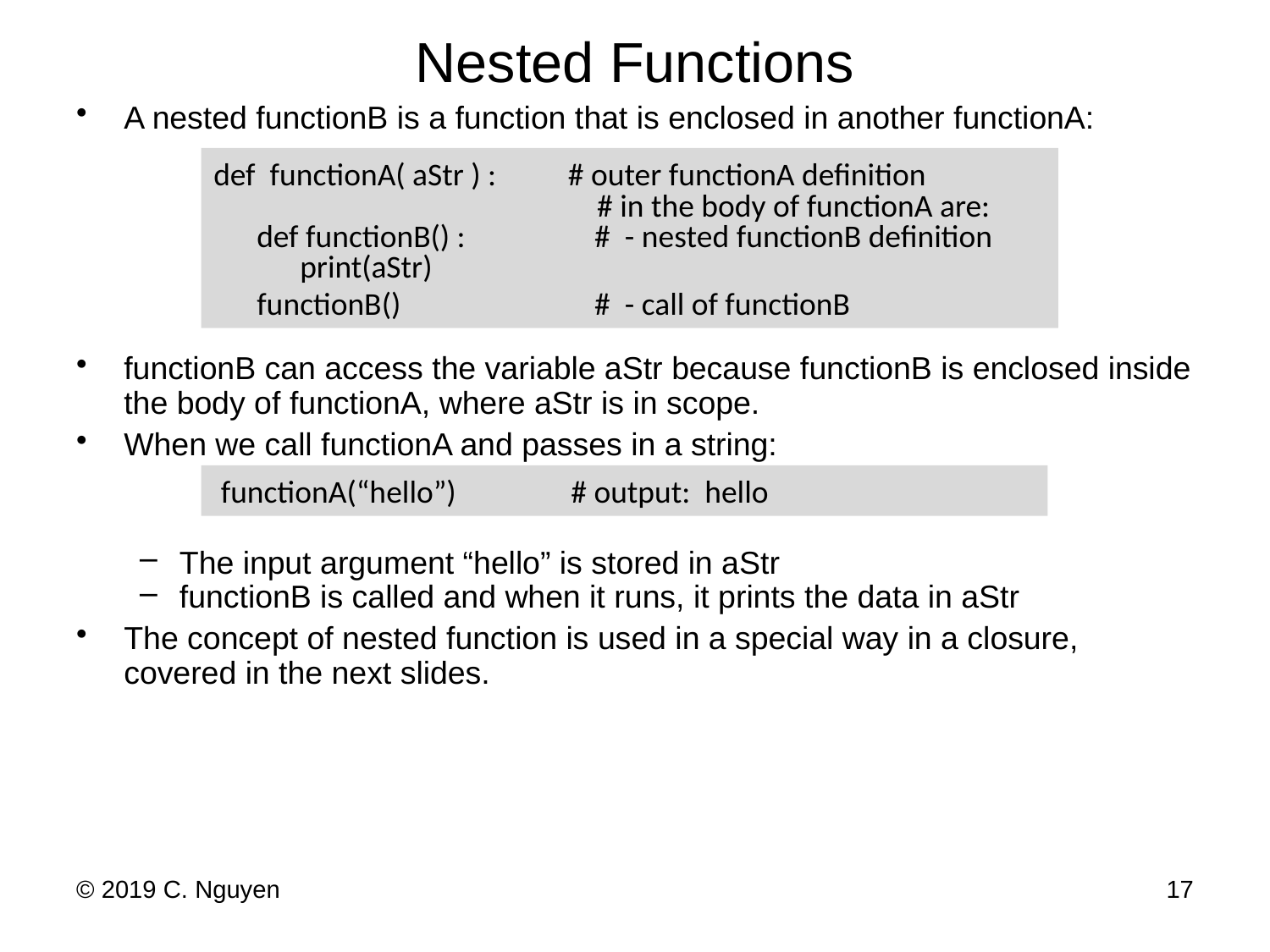

# Nested Functions
A nested functionB is a function that is enclosed in another functionA:

functionB can access the variable aStr because functionB is enclosed inside the body of functionA, where aStr is in scope.
When we call functionA and passes in a string:

The input argument “hello” is stored in aStr
functionB is called and when it runs, it prints the data in aStr
The concept of nested function is used in a special way in a closure, covered in the next slides.
def  functionA( aStr ) :          # outer functionA definition
		                  # in the body of functionA are:
      def functionB() :                  #  - nested functionB definition
            print(aStr)
      functionB()                           #  - call of functionB
 functionA(“hello”)                # output:  hello
© 2019 C. Nguyen
17